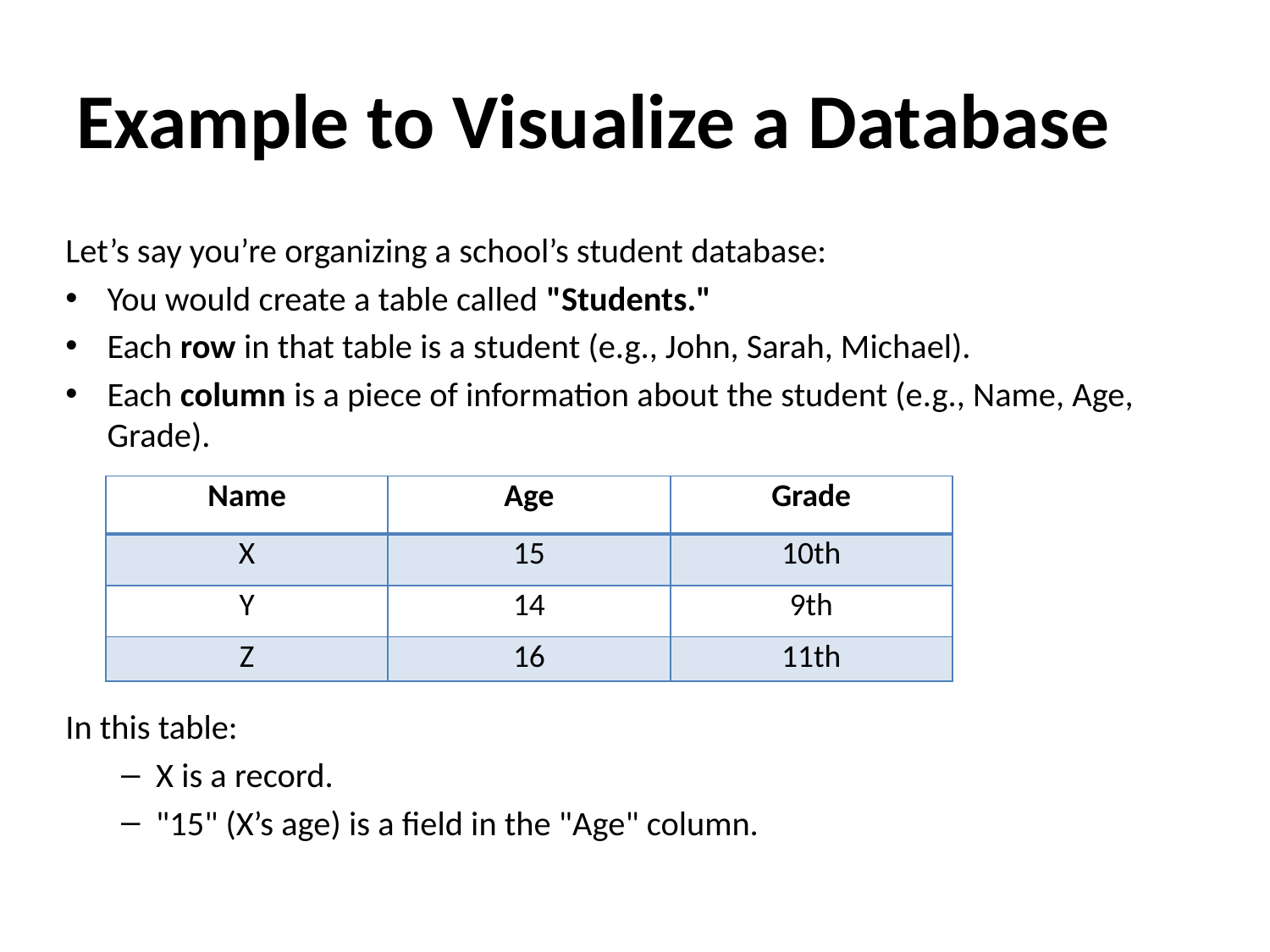

# Example to Visualize a Database
Let’s say you’re organizing a school’s student database:
You would create a table called "Students."
Each row in that table is a student (e.g., John, Sarah, Michael).
Each column is a piece of information about the student (e.g., Name, Age, Grade).

In this table:
X is a record.
"15" (X’s age) is a field in the "Age" column.

| Name | Age | Grade |
| --- | --- | --- |
| X | 15 | 10th |
| Y | 14 | 9th |
| Z | 16 | 11th |